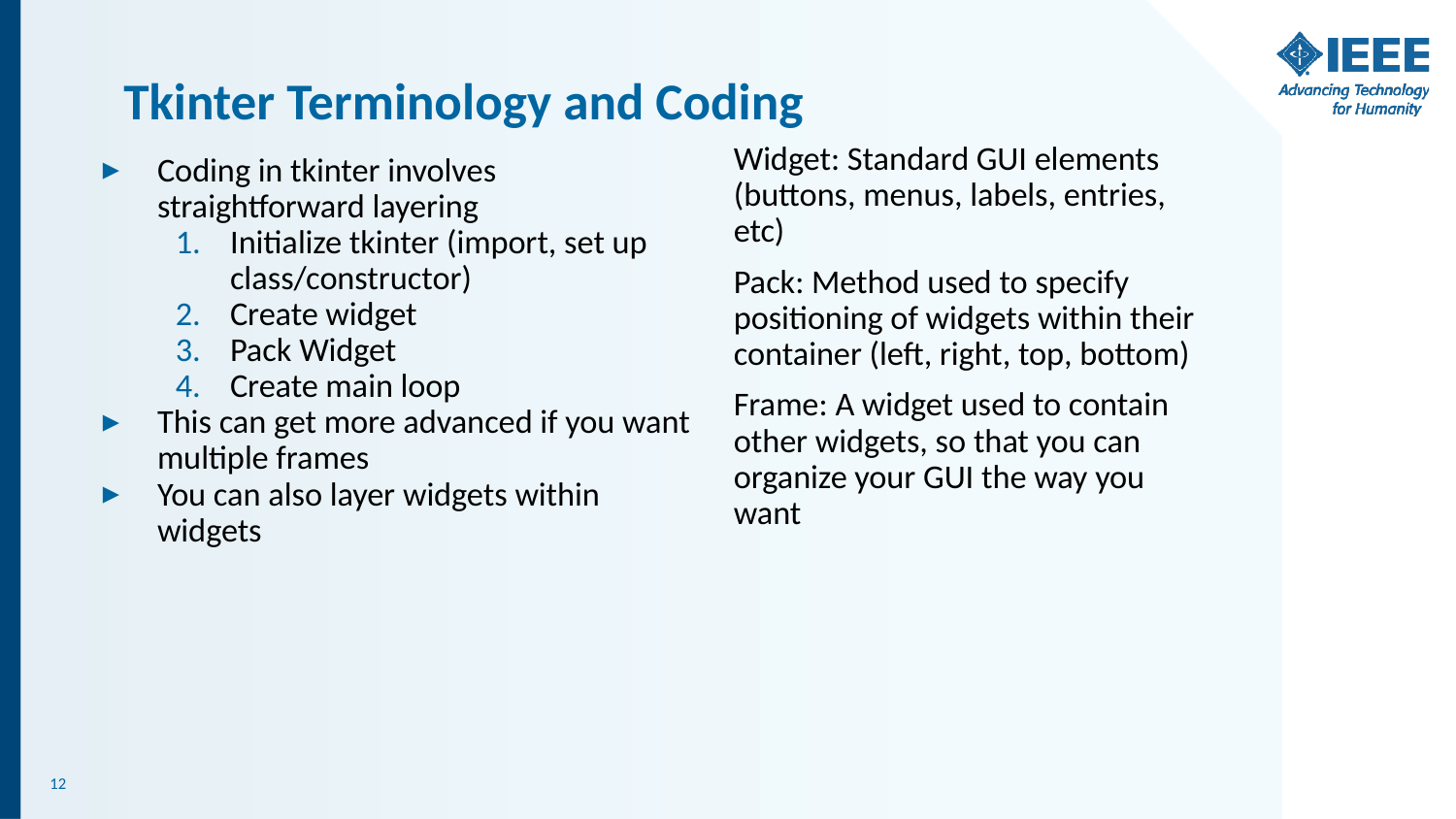

# Tkinter Terminology and Coding
Widget: Standard GUI elements (buttons, menus, labels, entries, etc)
Pack: Method used to specify positioning of widgets within their container (left, right, top, bottom)
Frame: A widget used to contain other widgets, so that you can organize your GUI the way you want

Coding in tkinter involves straightforward layering
Initialize tkinter (import, set up class/constructor)
Create widget
Pack Widget
Create main loop
This can get more advanced if you want multiple frames
You can also layer widgets within widgets

12